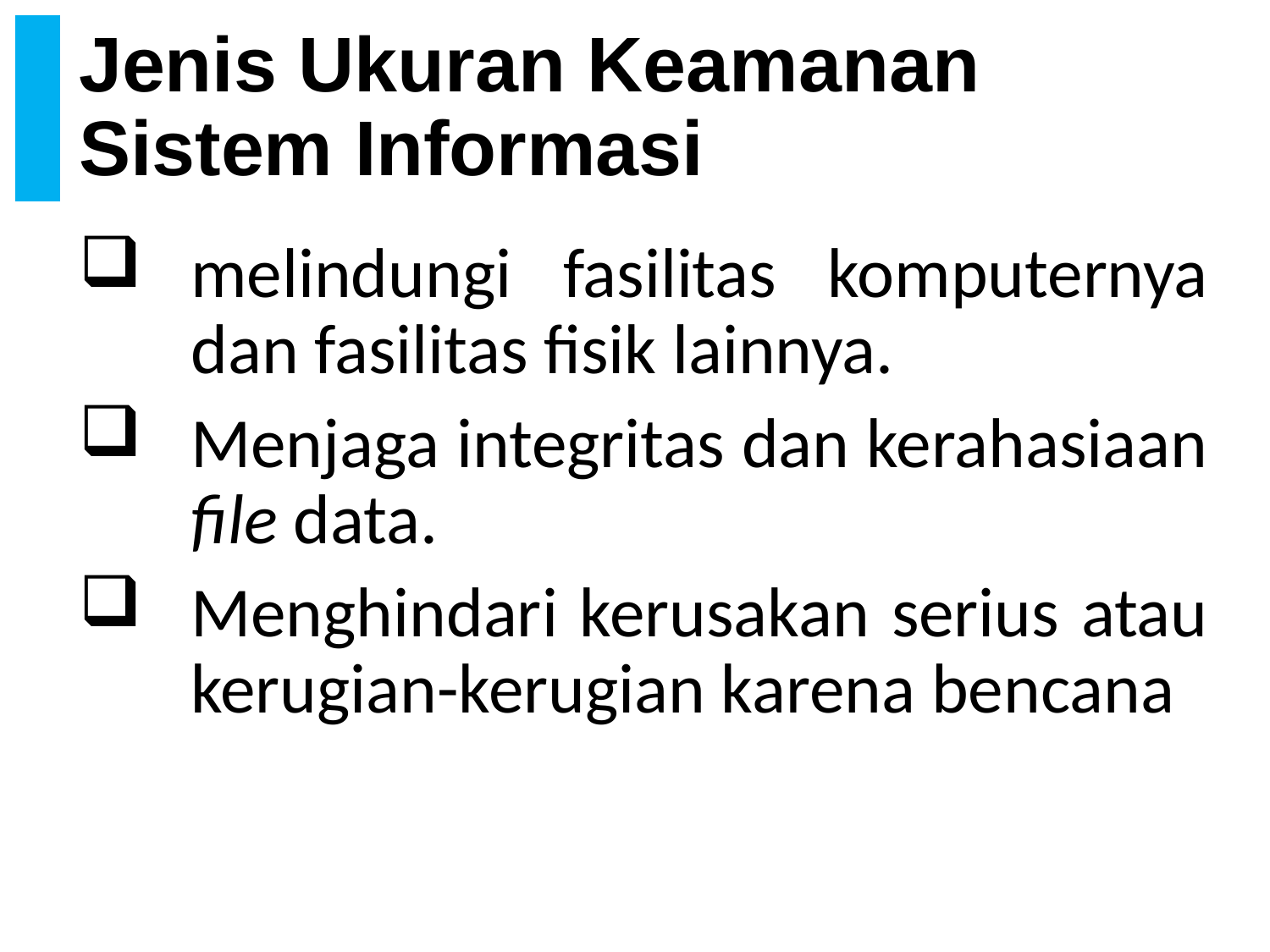

# Jenis Ukuran Keamanan Sistem Informasi
melindungi fasilitas komputernya dan fasilitas fisik lainnya.
Menjaga integritas dan kerahasiaan file data.
Menghindari kerusakan serius atau kerugian-kerugian karena bencana